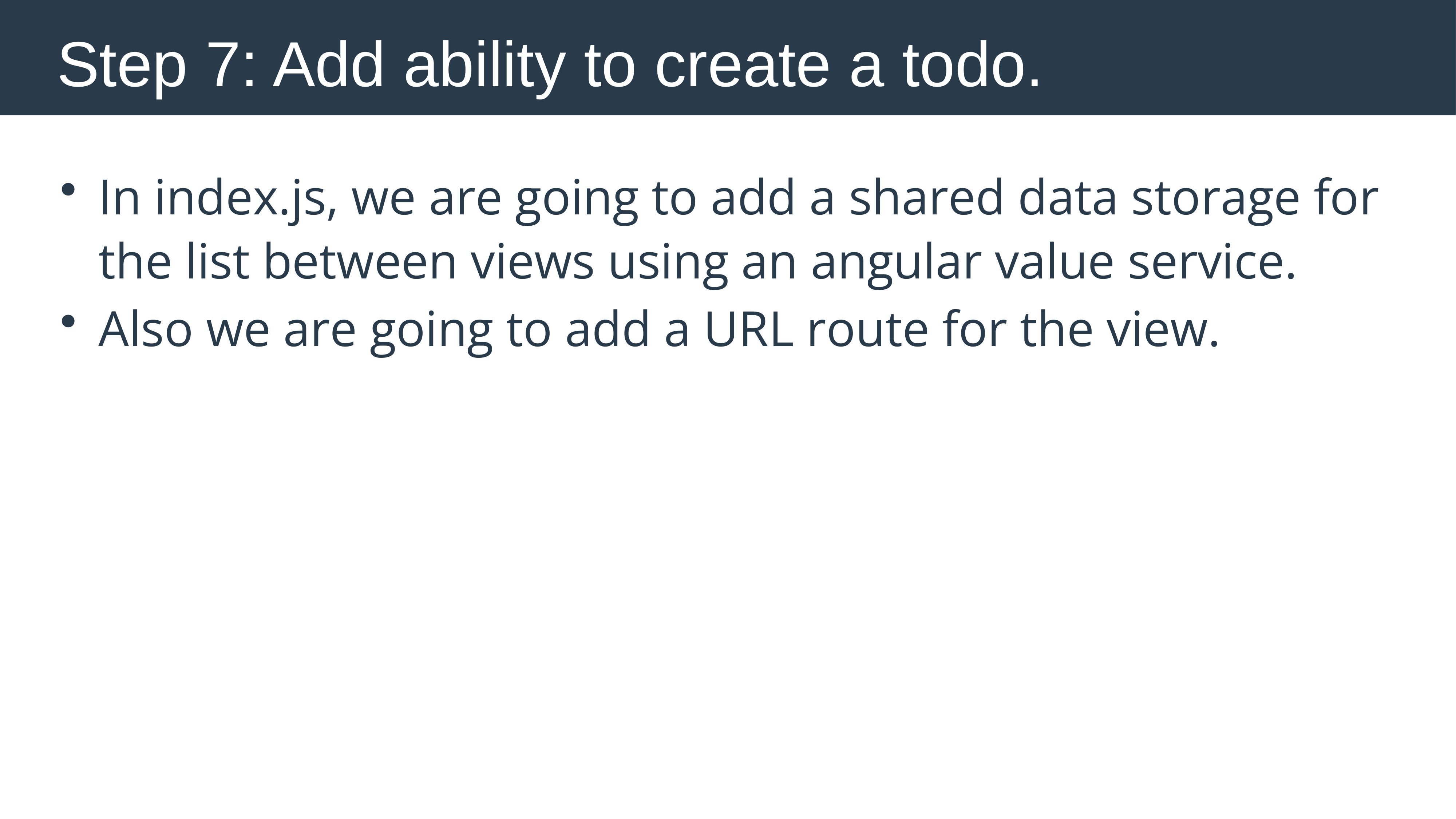

# Step 7: Add ability to create a todo.
In index.js, we are going to add a shared data storage for the list between views using an angular value service.
Also we are going to add a URL route for the view.